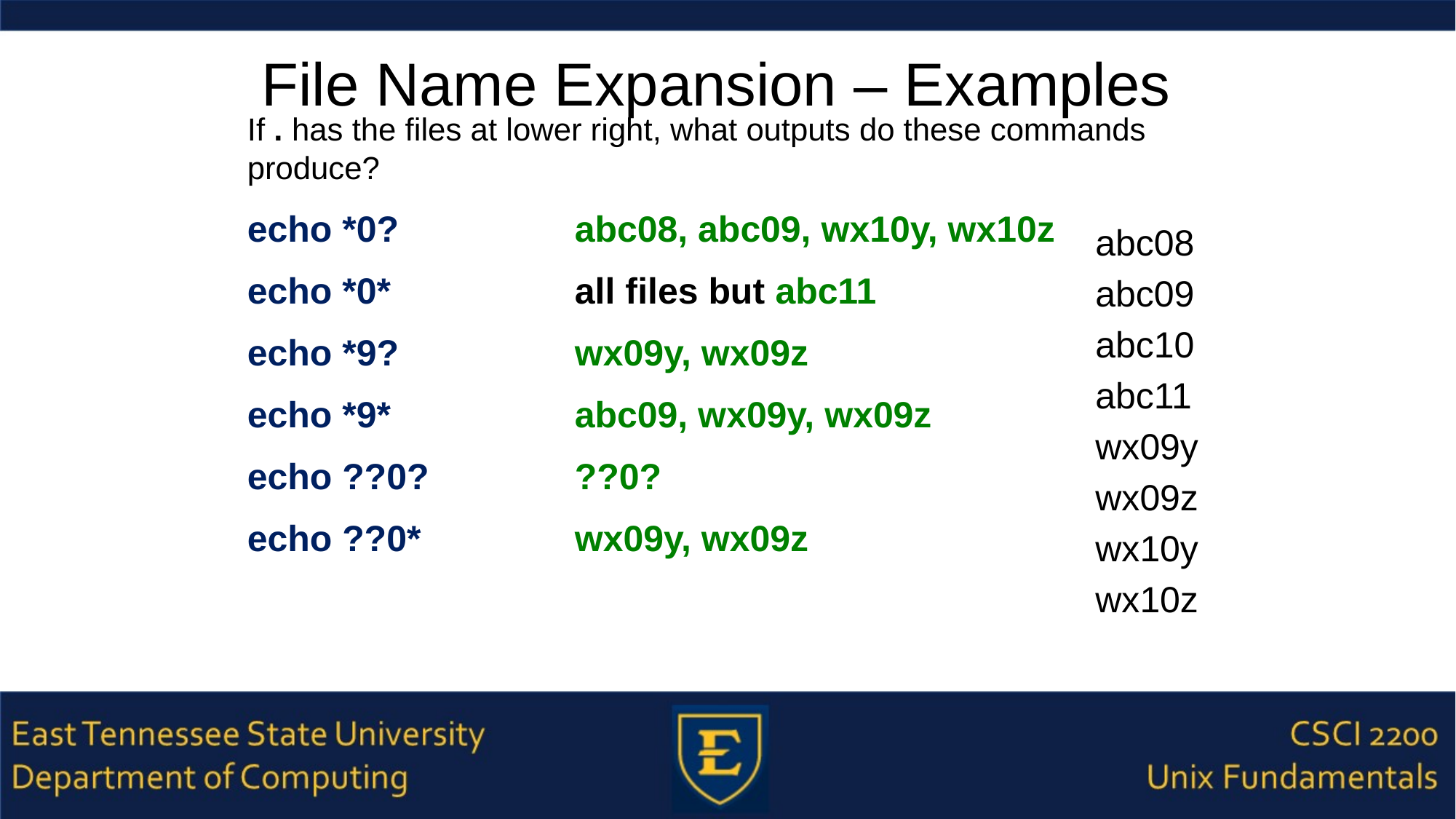

# File Name Expansion – Examples
If . has the files at lower right, what outputs do these commands produce?
echo *0?		abc08, abc09, wx10y, wx10z
echo *0*		all files but abc11
echo *9?		wx09y, wx09z
echo *9*		abc09, wx09y, wx09z
echo ??0?		??0?
echo ??0*		wx09y, wx09z

abc08
abc09
abc10
abc11
wx09y
wx09z
wx10y
wx10z